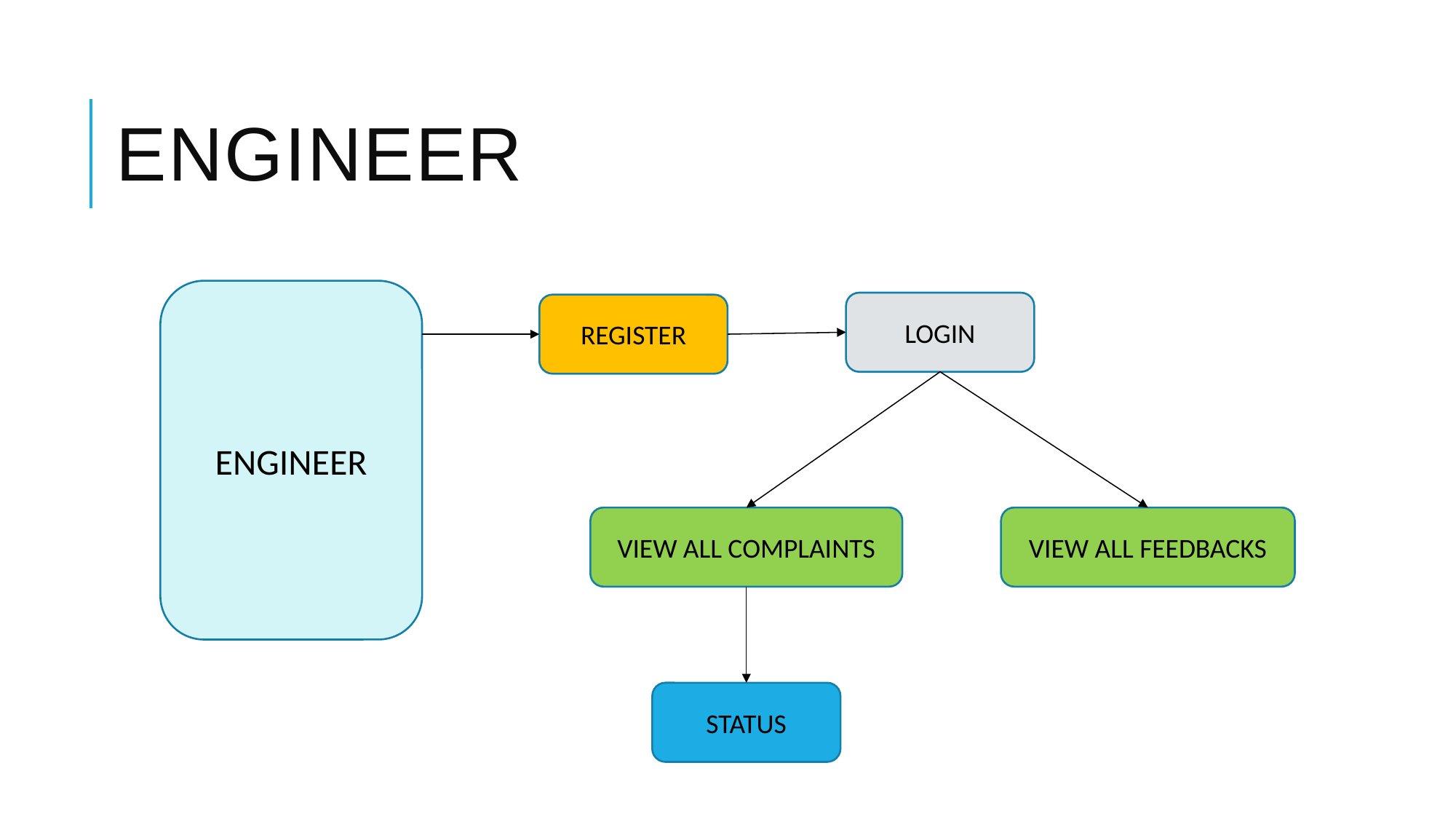

# ENGINEER
ENGINEER
LOGIN
REGISTER
VIEW ALL COMPLAINTS
VIEW ALL FEEDBACKS
STATUS